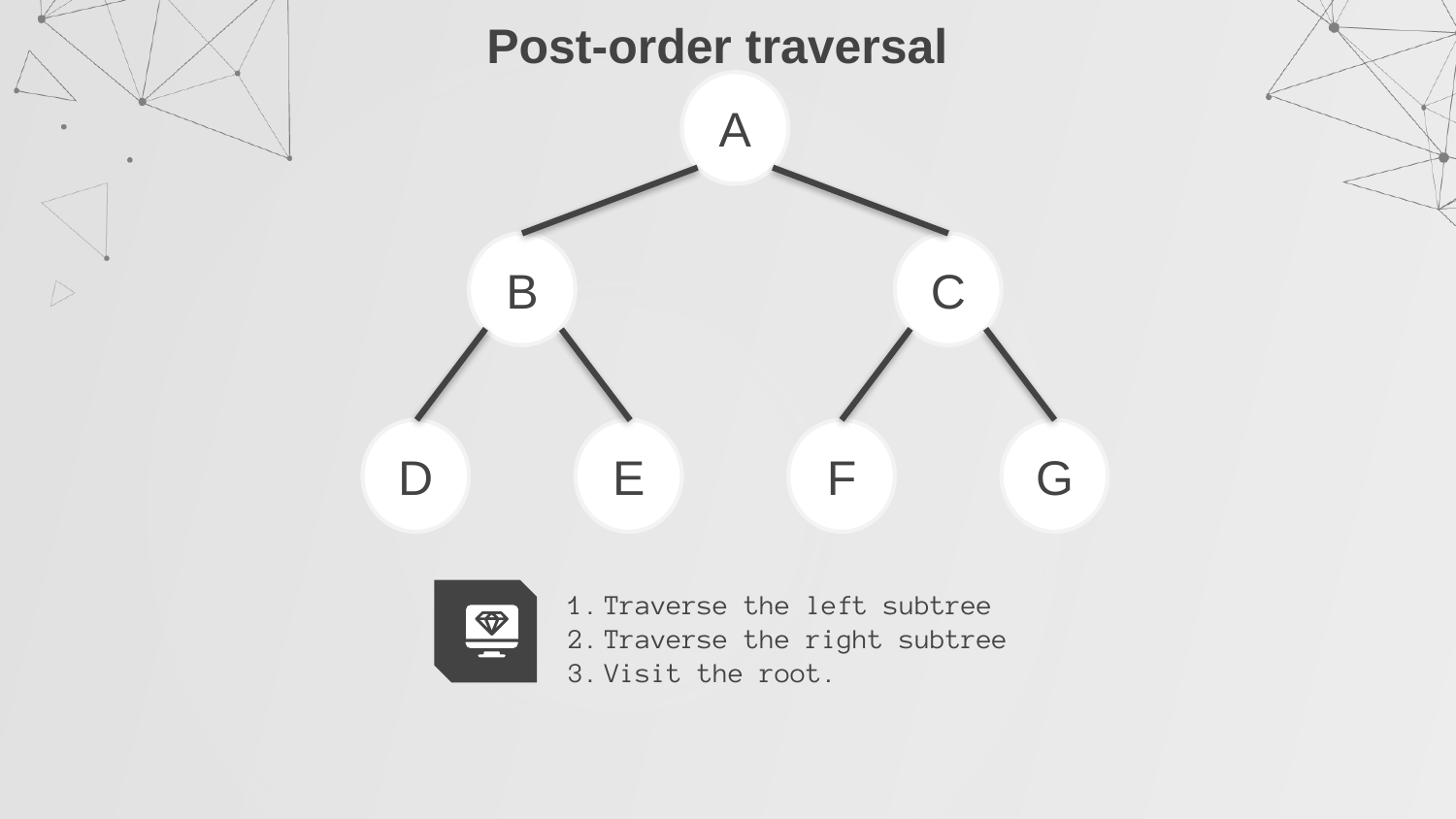

# Post-order traversal
A
B
C
F
G
D
E

Traverse the left subtree
Traverse the right subtree
Visit the root.